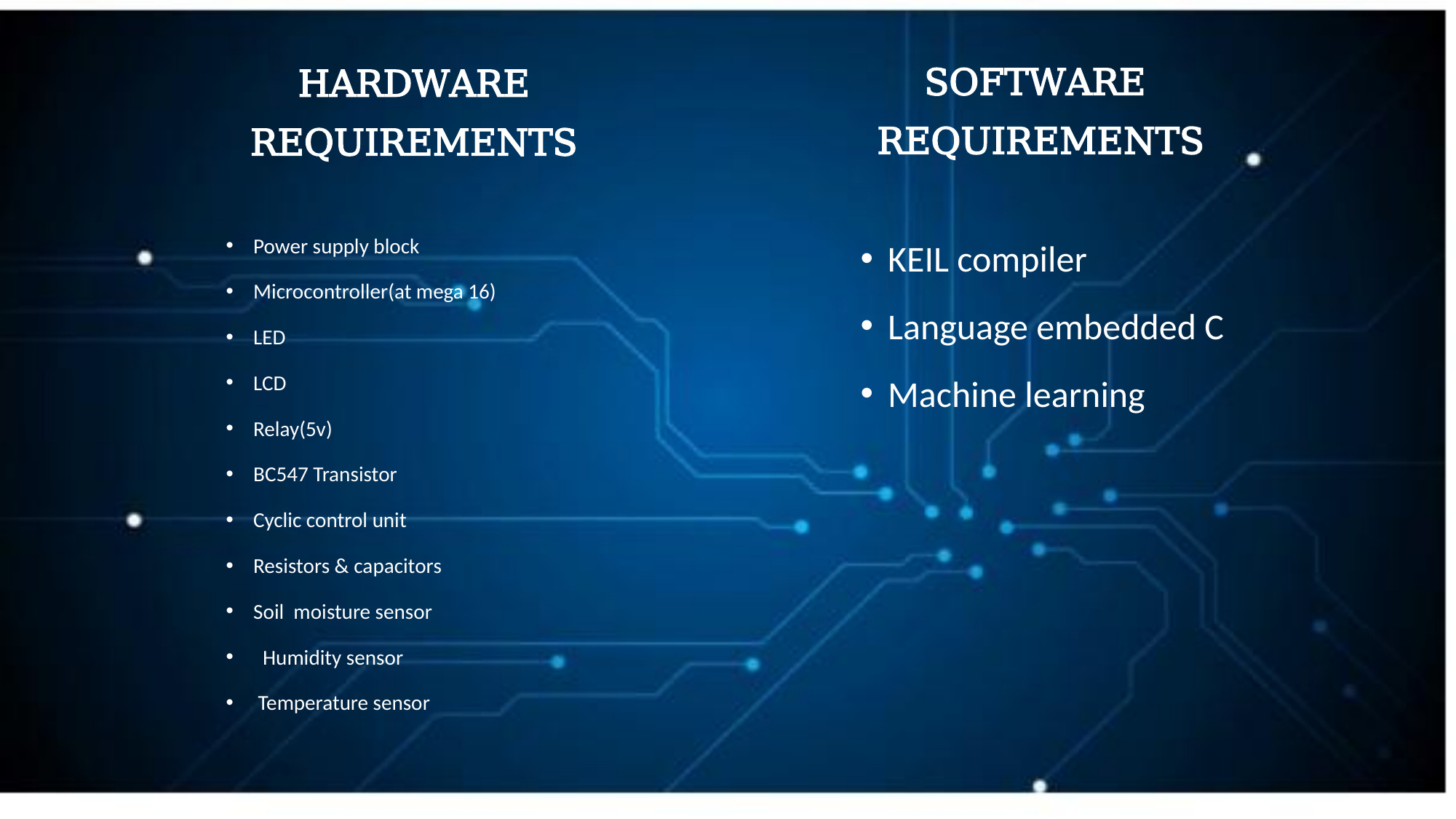

SOFTWARE
REQUIREMENTS
HARDWARE
REQUIREMENTS
Power supply block
Microcontroller(at mega 16)
LED
LCD
Relay(5v)
BC547 Transistor
Cyclic control unit
Resistors & capacitors
Soil  moisture sensor
  Humidity sensor
 Temperature sensor
KEIL compiler
Language embedded C
Machine learning